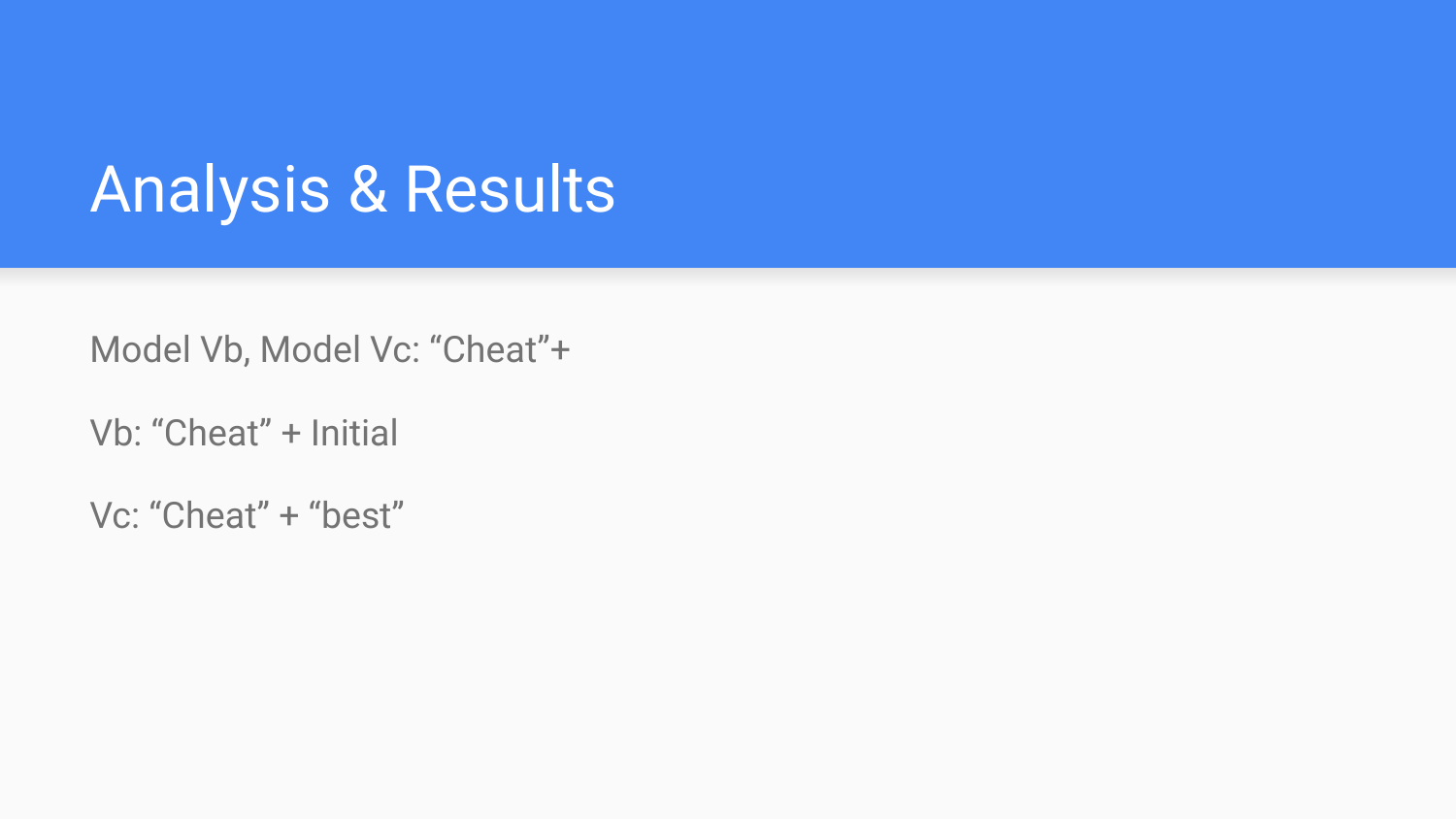

# Analysis & Results
Model Vb, Model Vc: “Cheat”+
Vb: “Cheat” + Initial
Vc: “Cheat” + “best”